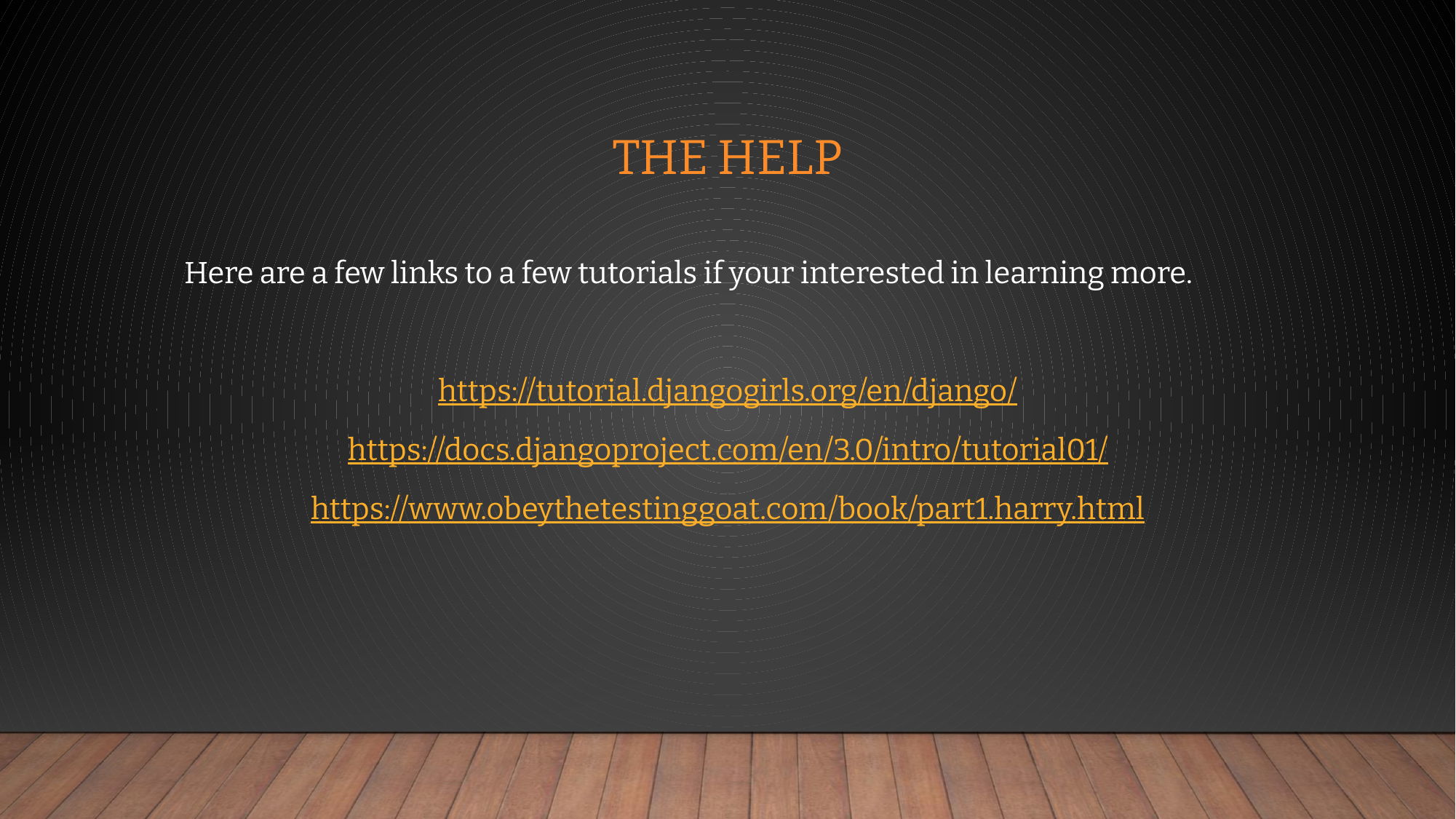

# The help
Here are a few links to a few tutorials if your interested in learning more.

https://tutorial.djangogirls.org/en/django/
https://docs.djangoproject.com/en/3.0/intro/tutorial01/
https://www.obeythetestinggoat.com/book/part1.harry.html